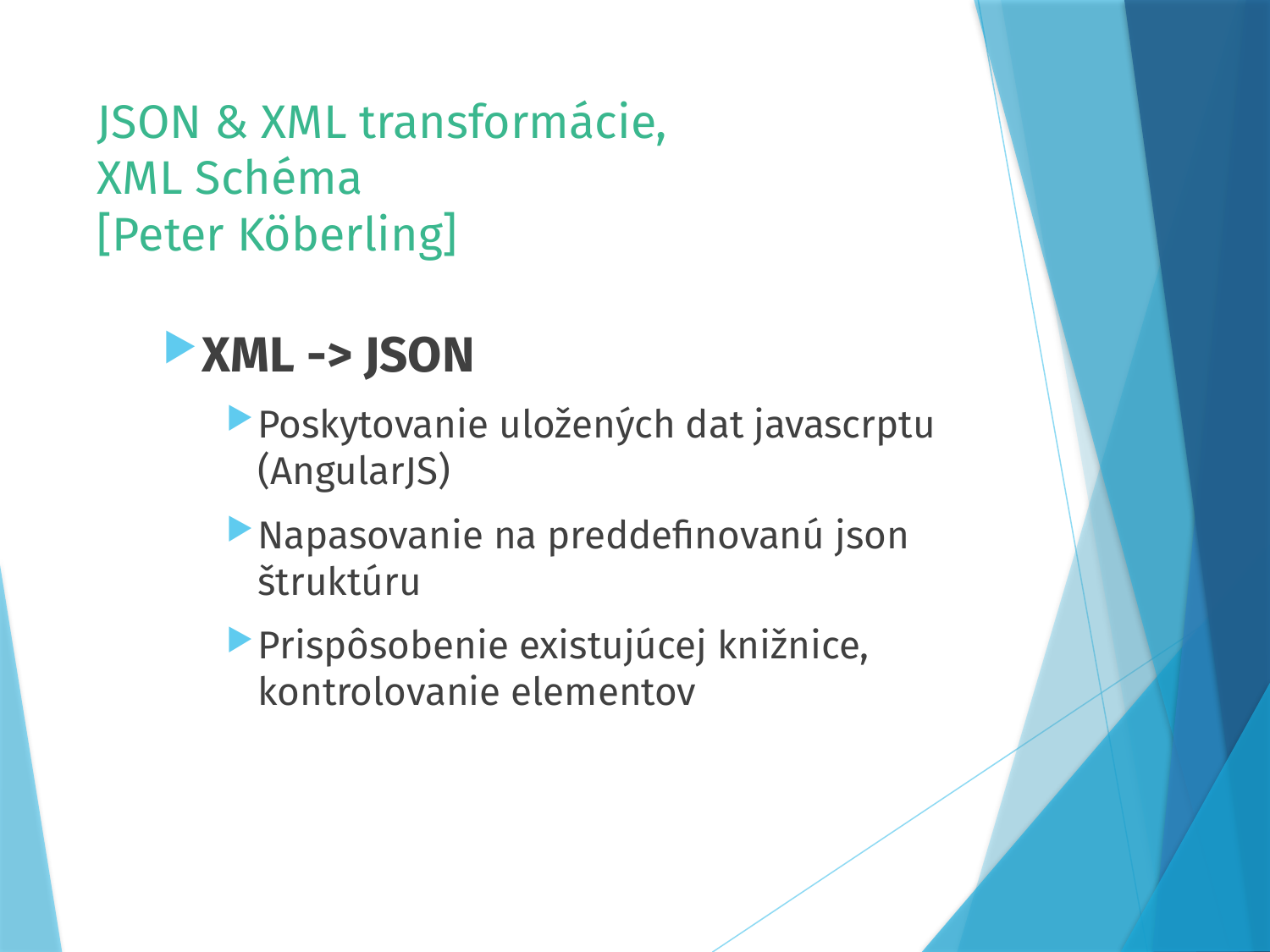

# JSON & XML transformácie, XML Schéma [Peter Köberling]
XML -> JSON
Poskytovanie uložených dat javascrptu (AngularJS)
Napasovanie na preddefinovanú json štruktúru
Prispôsobenie existujúcej knižnice, kontrolovanie elementov